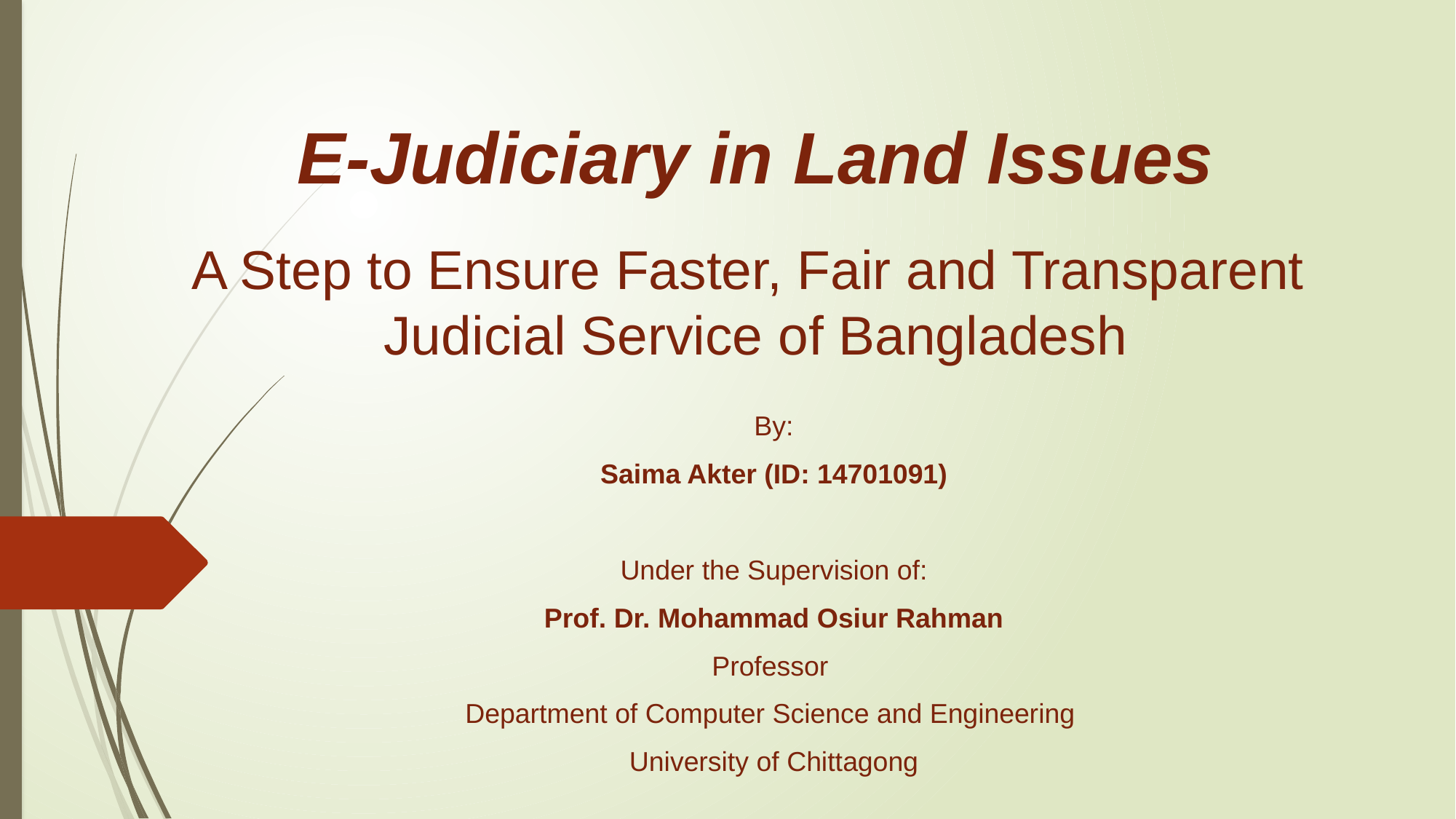

# E-Judiciary in Land Issues A Step to Ensure Faster, Fair and Transparent  Judicial Service of Bangladesh
By:
Saima Akter (ID: 14701091)

Under the Supervision of:
Prof. Dr. Mohammad Osiur Rahman
Professor
Department of Computer Science and Engineering
University of Chittagong